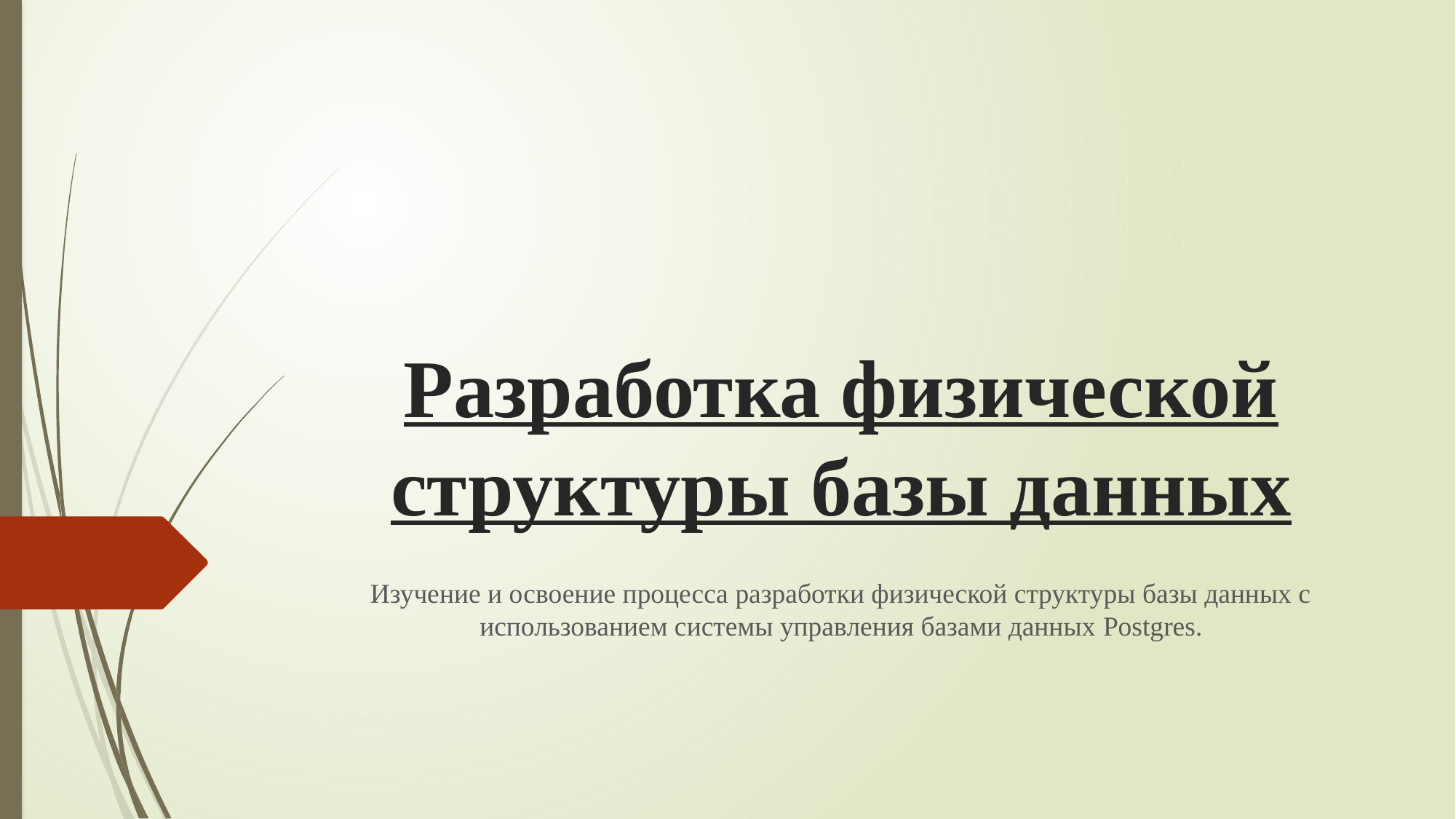

# Разработка физической структуры базы данных
Изучение и освоение процесса разработки физической структуры базы данных с использованием системы управления базами данных Postgres.